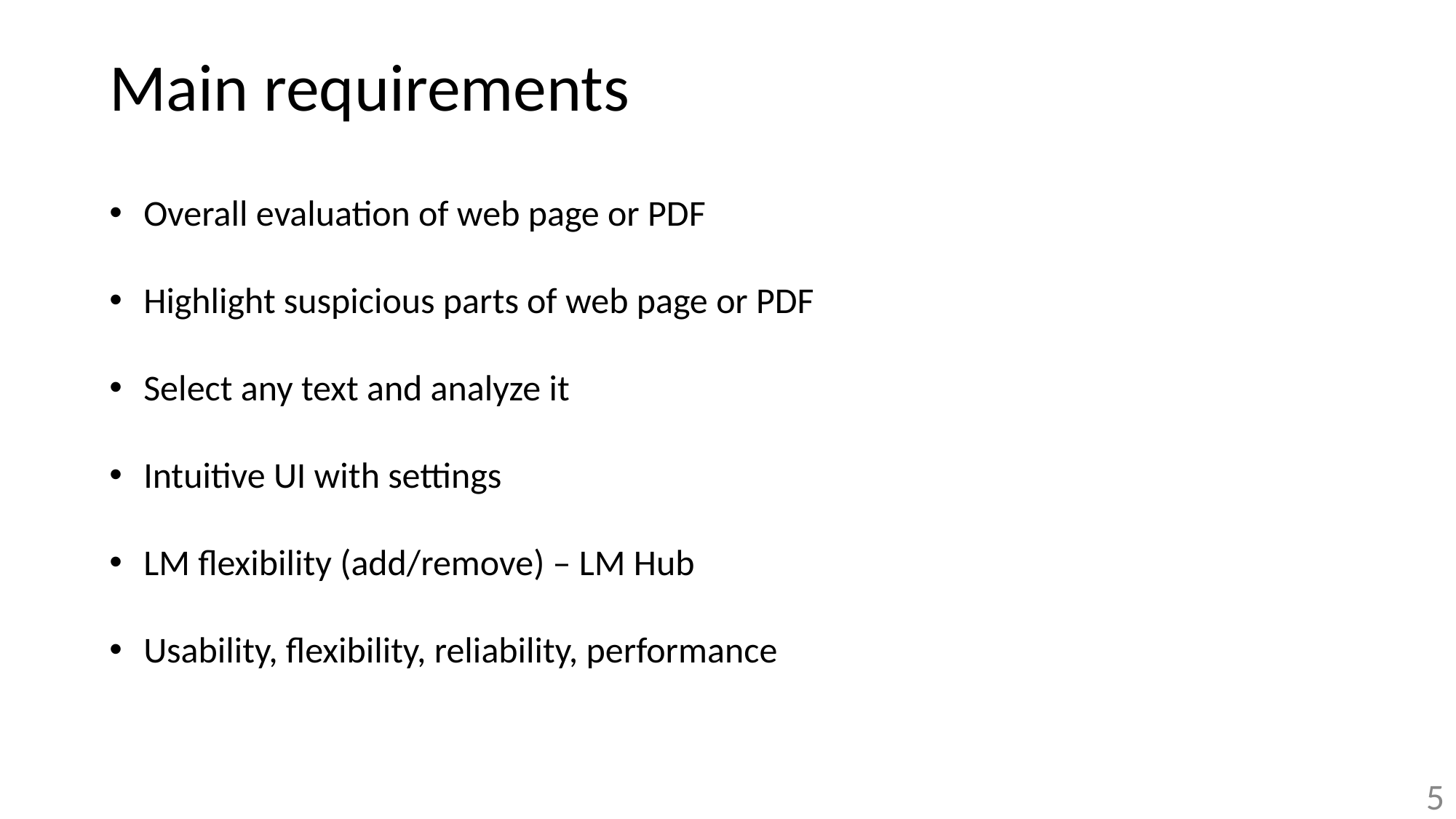

# Main requirements
Overall evaluation of web page or PDF

Highlight suspicious parts of web page or PDF

Select any text and analyze it

Intuitive UI with settings

LM flexibility (add/remove) – LM Hub

Usability, flexibility, reliability, performance

5